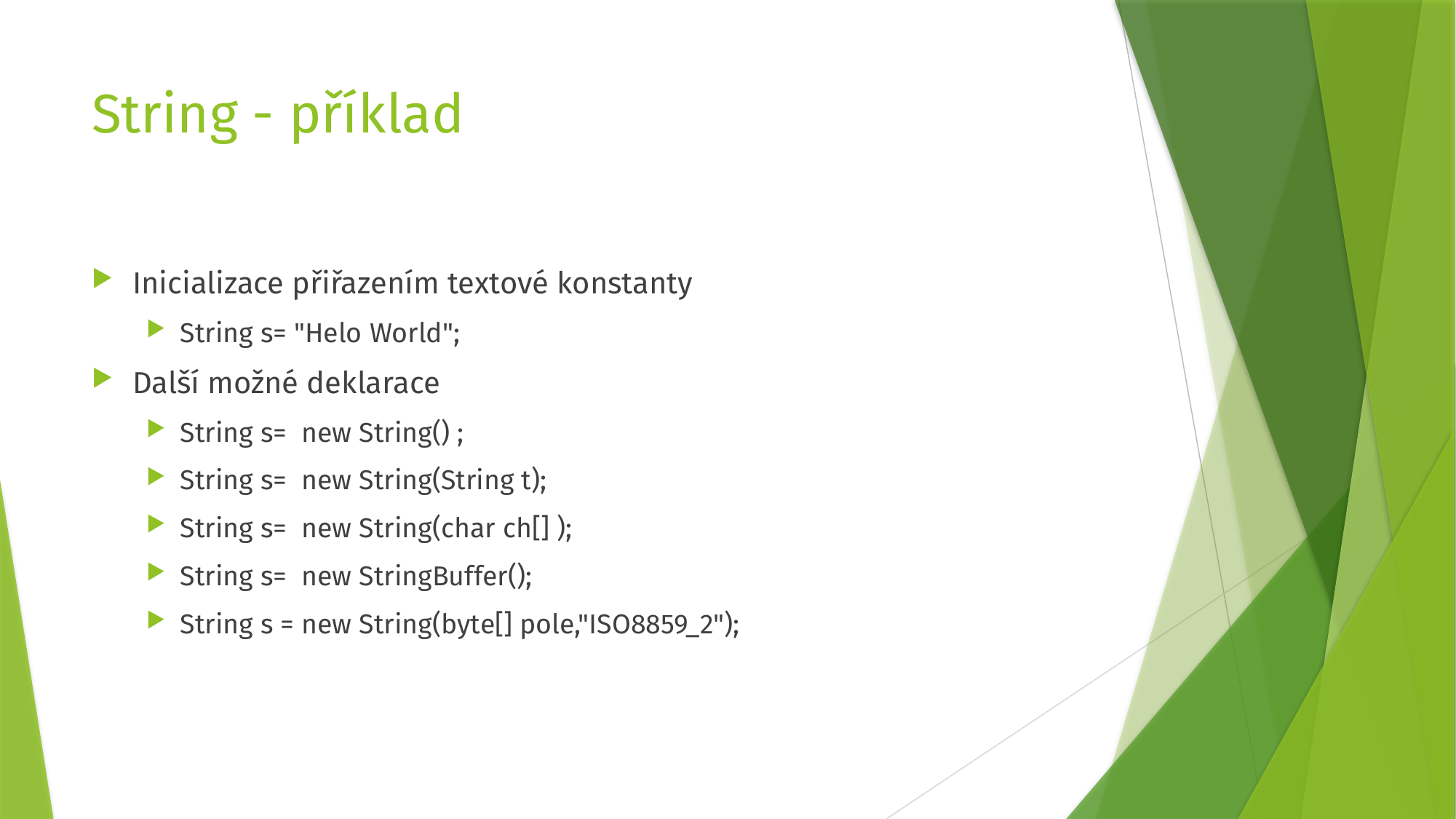

# String - příklad
Inicializace přiřazením textové konstanty
String s= "Helo World";
Další možné deklarace
String s=  new String() ;
String s=  new String(String t);
String s=  new String(char ch[] );
String s=  new StringBuffer();
String s = new String(byte[] pole,"ISO8859_2");